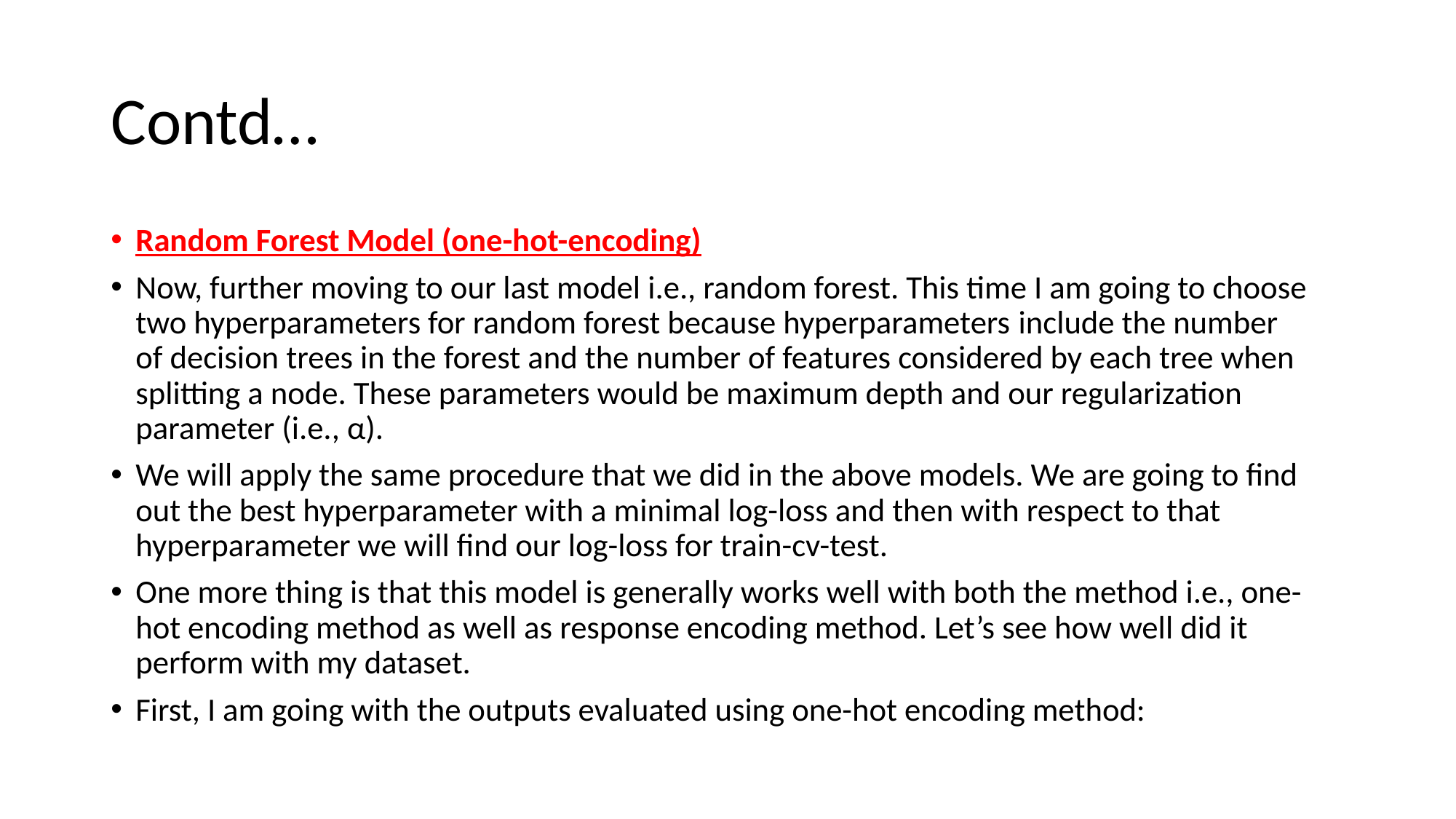

# Contd…
Random Forest Model (one-hot-encoding)
Now, further moving to our last model i.e., random forest. This time I am going to choose two hyperparameters for random forest because hyperparameters include the number of decision trees in the forest and the number of features considered by each tree when splitting a node. These parameters would be maximum depth and our regularization parameter (i.e., α).
We will apply the same procedure that we did in the above models. We are going to find out the best hyperparameter with a minimal log-loss and then with respect to that hyperparameter we will find our log-loss for train-cv-test.
One more thing is that this model is generally works well with both the method i.e., one-hot encoding method as well as response encoding method. Let’s see how well did it perform with my dataset.
First, I am going with the outputs evaluated using one-hot encoding method: